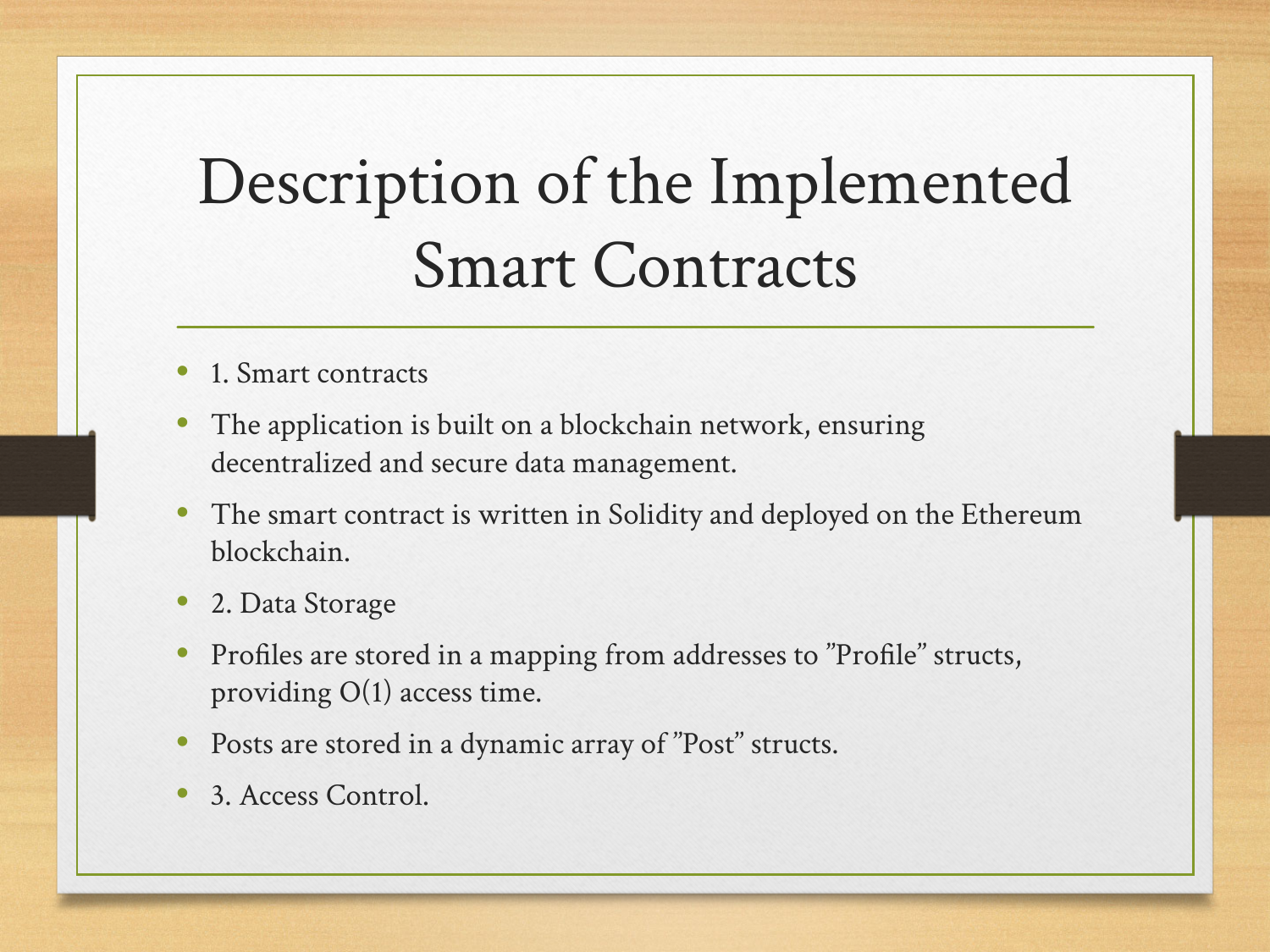

# Description of the Implemented Smart Contracts
1. Smart contracts
The application is built on a blockchain network, ensuring decentralized and secure data management.
The smart contract is written in Solidity and deployed on the Ethereum blockchain.
2. Data Storage
Profiles are stored in a mapping from addresses to ’’Profile’’ structs, providing O(1) access time.
Posts are stored in a dynamic array of ’’Post’’ structs.
3. Access Control.